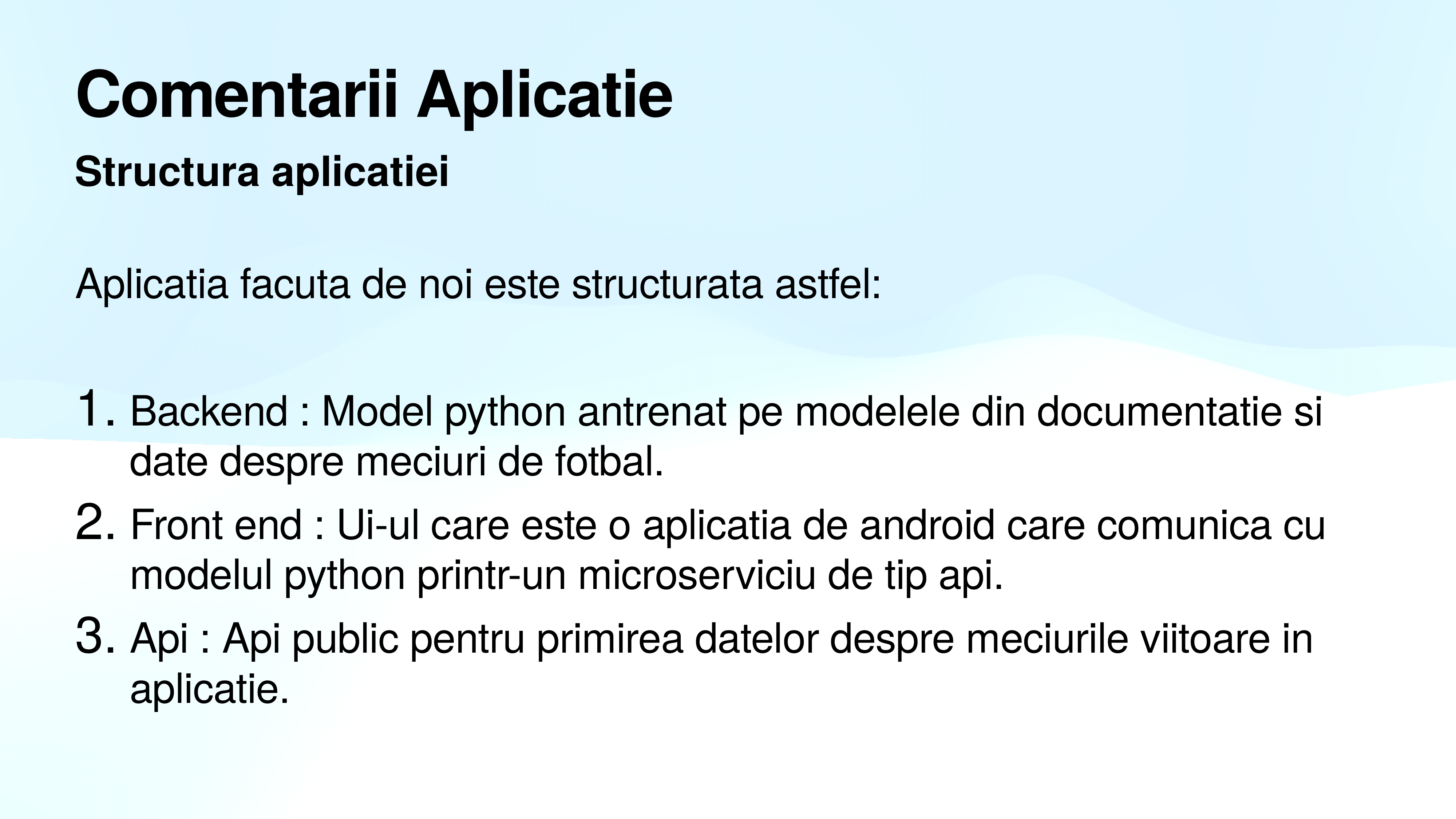

# Comentarii Aplicatie
Structura aplicatiei
Aplicatia facuta de noi este structurata astfel:

Backend : Model python antrenat pe modelele din documentatie si date despre meciuri de fotbal.
Front end : Ui-ul care este o aplicatia de android care comunica cu modelul python printr-un microserviciu de tip api.
Api : Api public pentru primirea datelor despre meciurile viitoare in aplicatie.